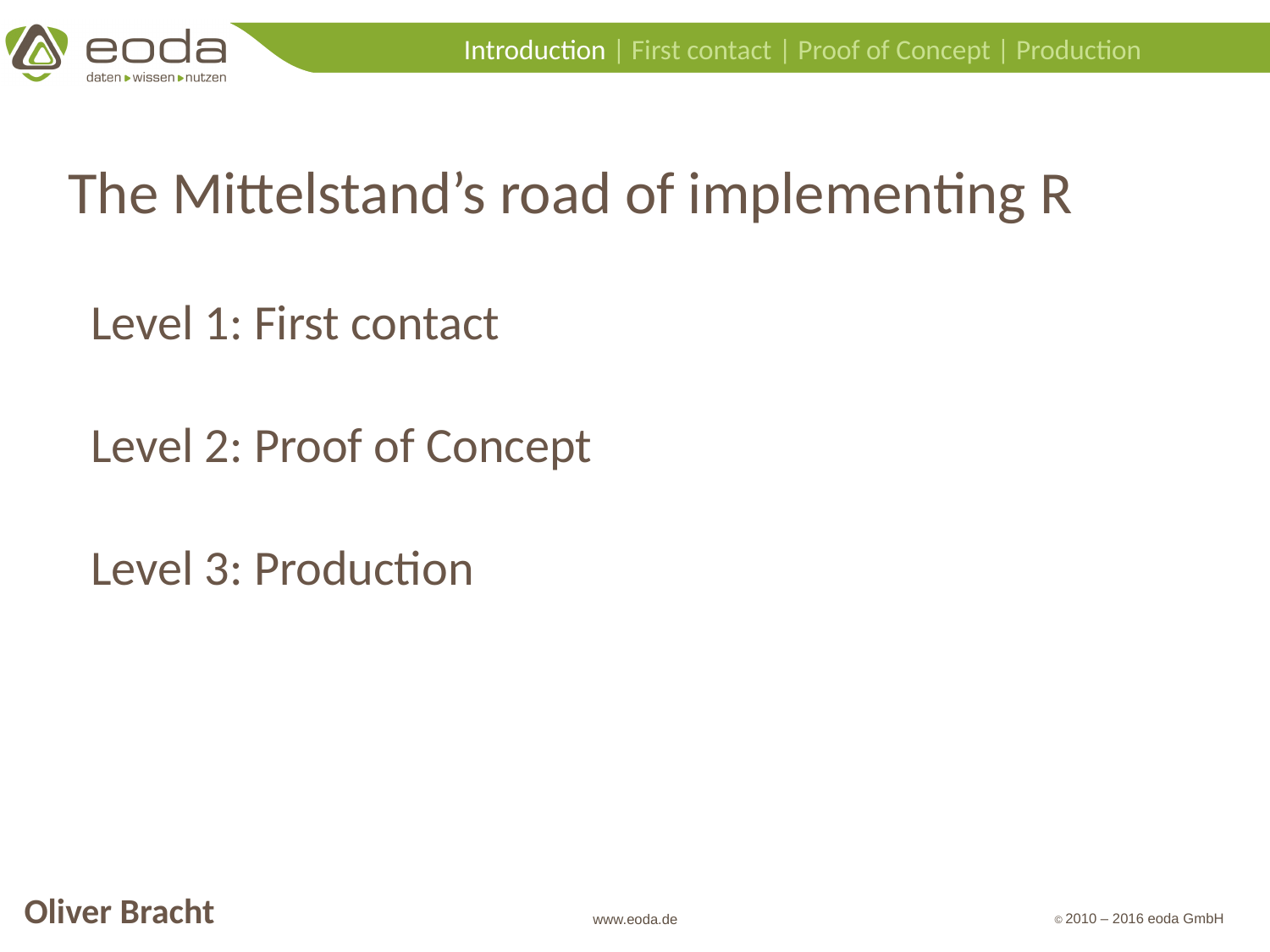

The Mittelstand’s road of implementing R
Level 1: First contact

Level 2: Proof of Concept

Level 3: Production